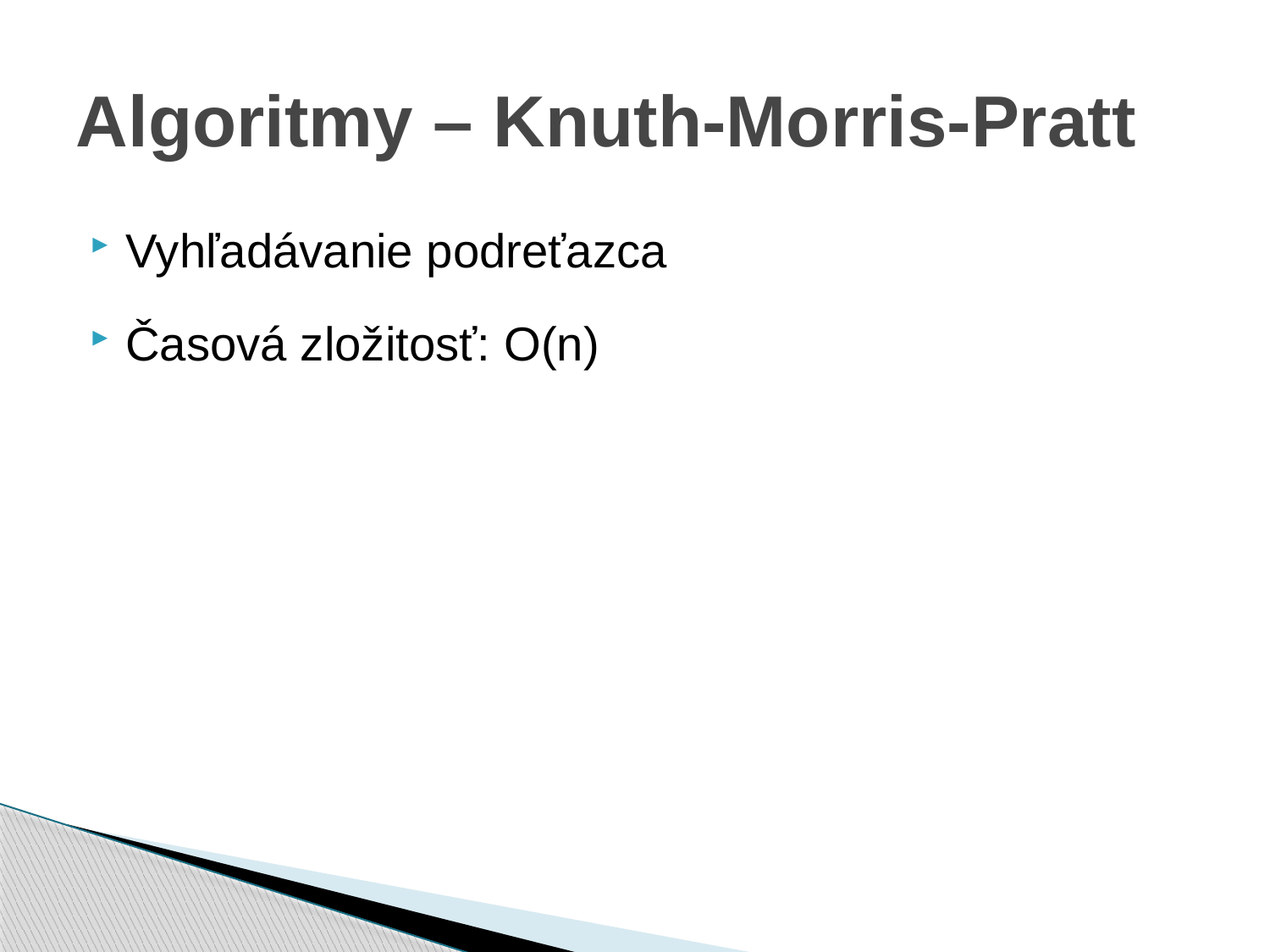

# Algoritmy – Knuth-Morris-Pratt
Vyhľadávanie podreťazca
Časová zložitosť: Ο(n)